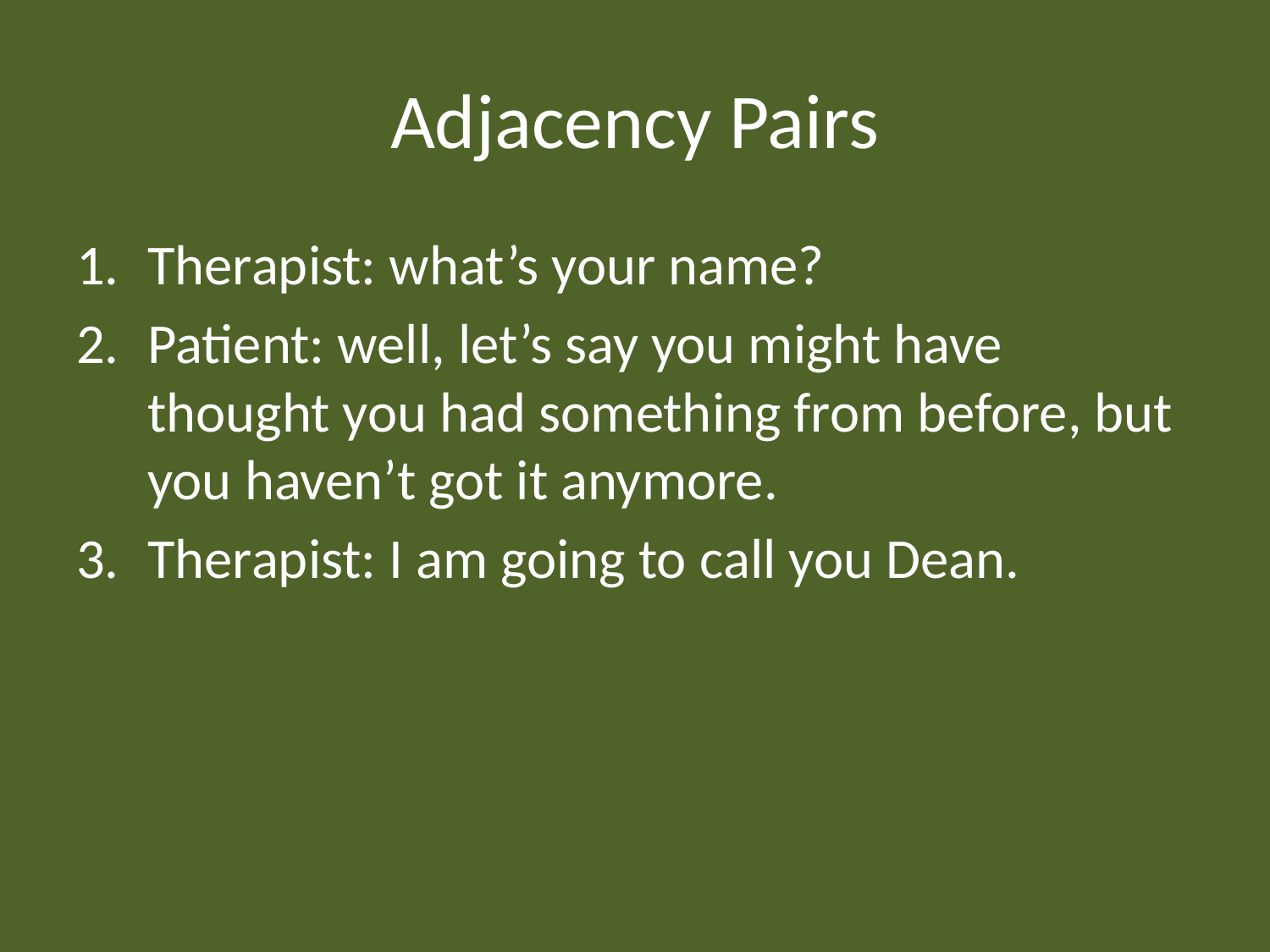

# Adjacency Pairs
Therapist: what’s your name?
Patient: well, let’s say you might have thought you had something from before, but you haven’t got it anymore.
Therapist: I am going to call you Dean.